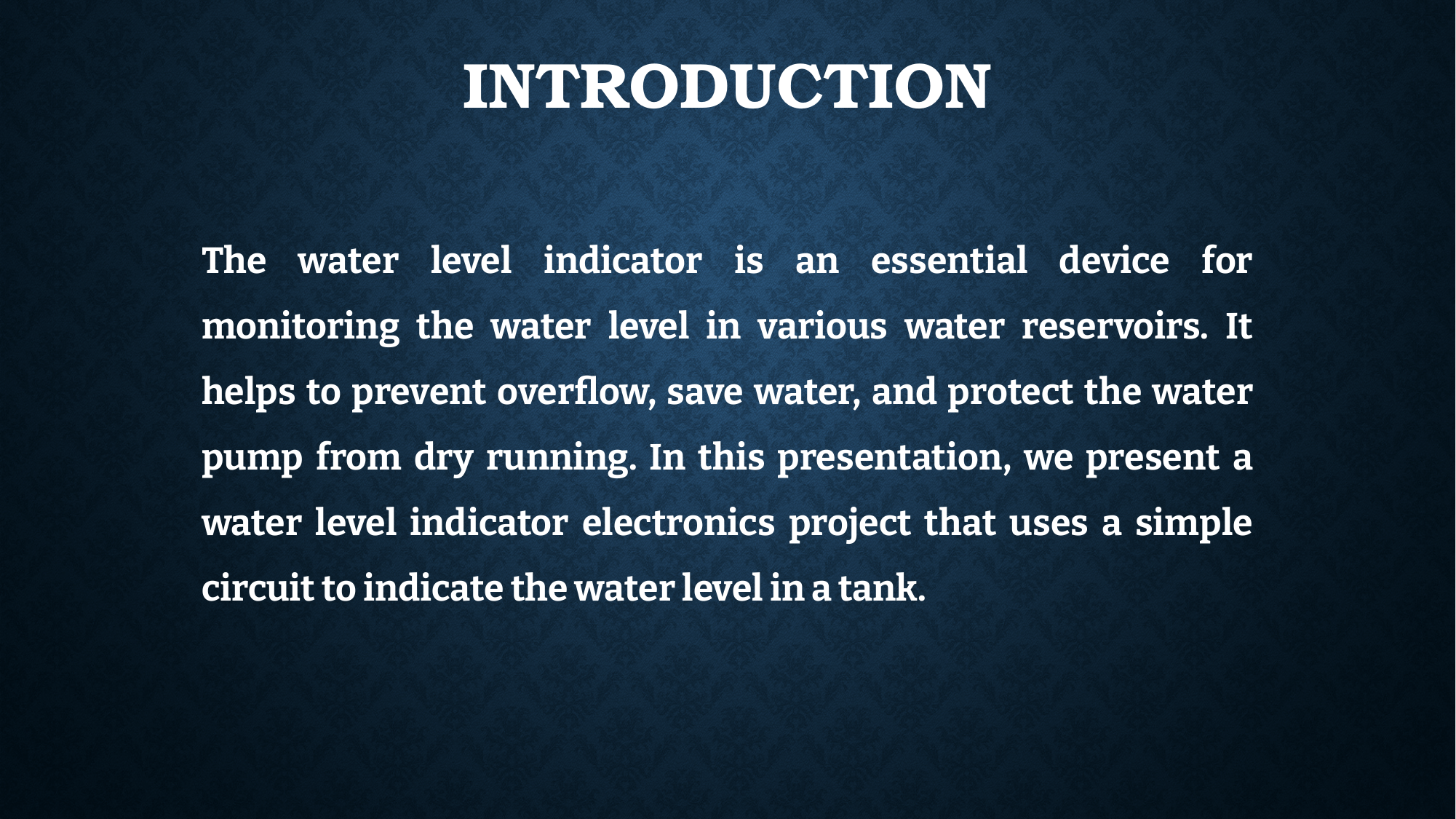

INTRODUCTION
The water level indicator is an essential device for monitoring the water level in various water reservoirs. It helps to prevent overflow, save water, and protect the water pump from dry running. In this presentation, we present a water level indicator electronics project that uses a simple circuit to indicate the water level in a tank.